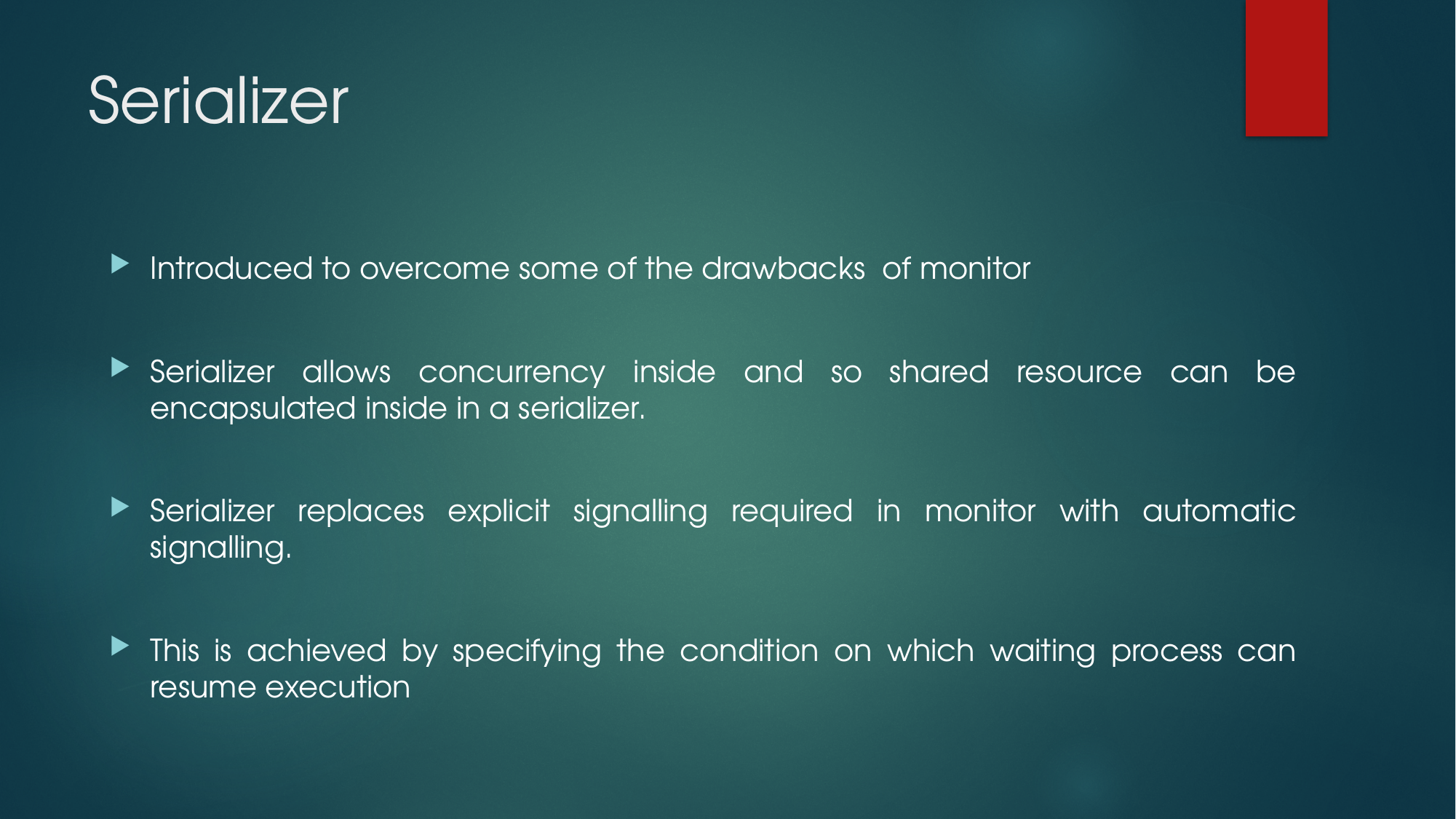

# Serializer
Introduced to overcome some of the drawbacks  of monitor

Serializer allows concurrency inside and so shared resource can be encapsulated inside in a serializer.

Serializer replaces explicit signalling required in monitor with automatic signalling.

This is achieved by specifying the condition on which waiting process can resume execution